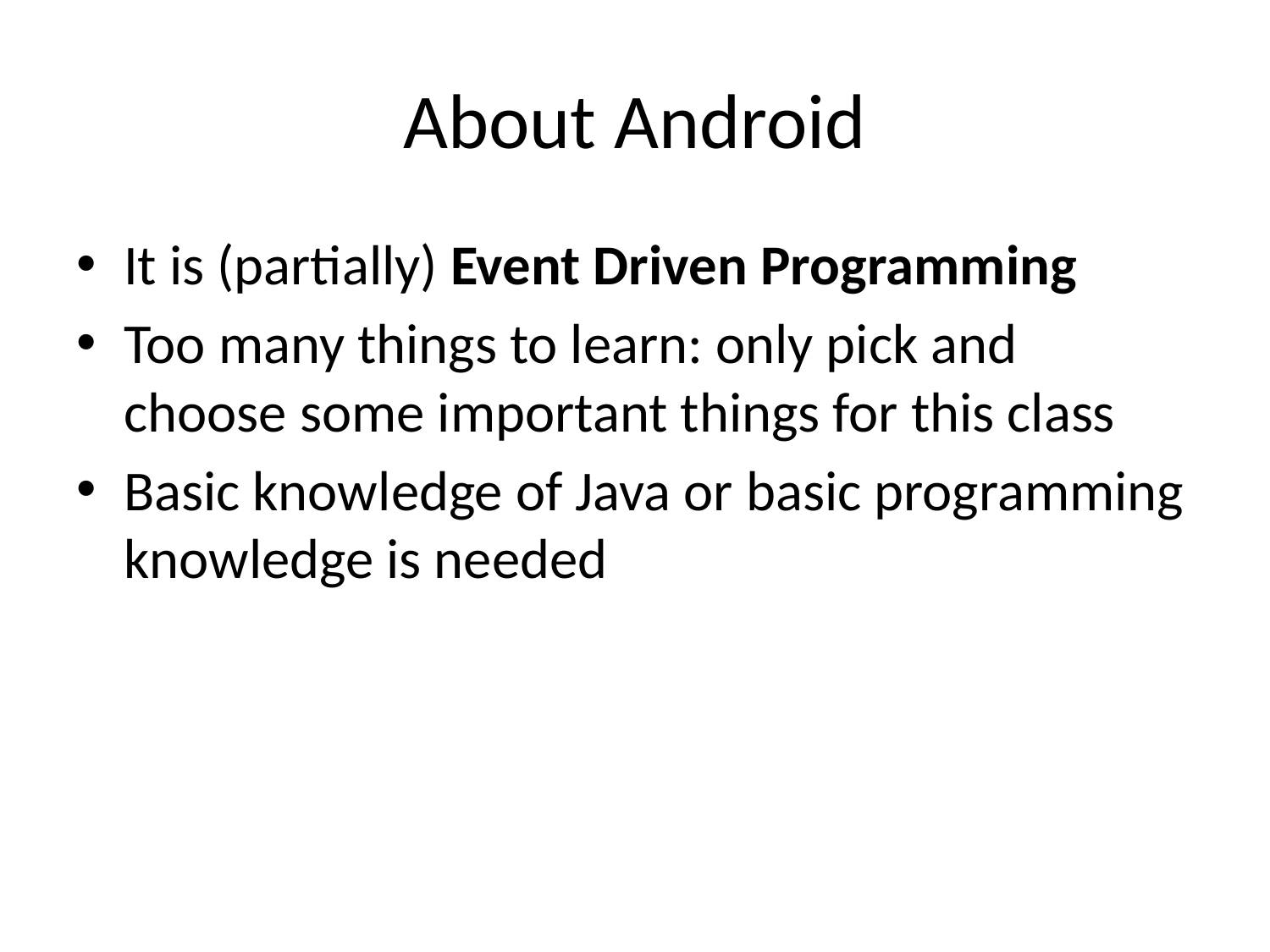

# About Android
It is (partially) Event Driven Programming
Too many things to learn: only pick and choose some important things for this class
Basic knowledge of Java or basic programming knowledge is needed